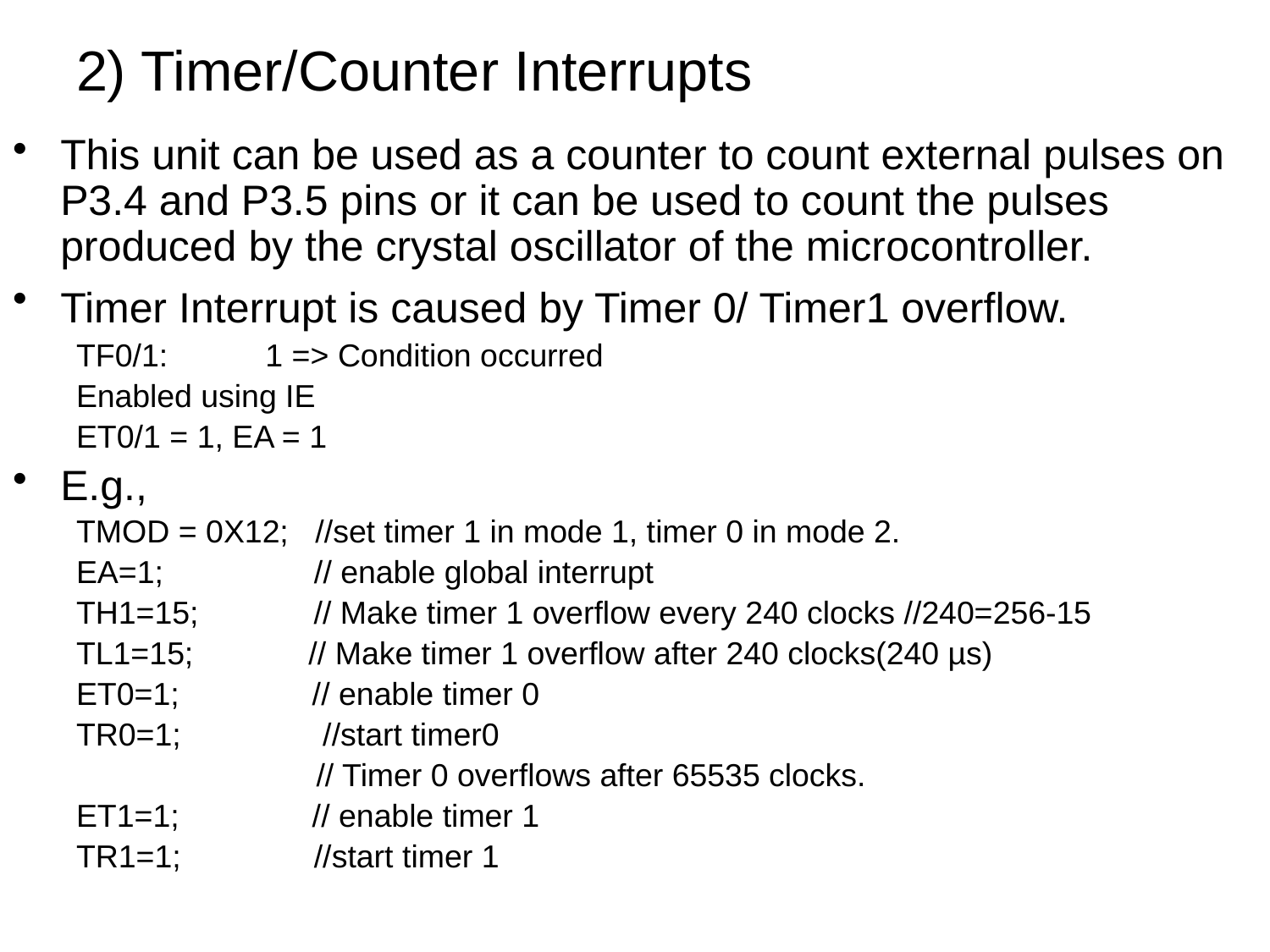

# 2) Timer/Counter Interrupts
This unit can be used as a counter to count external pulses on P3.4 and P3.5 pins or it can be used to count the pulses produced by the crystal oscillator of the microcontroller.
Timer Interrupt is caused by Timer 0/ Timer1 overflow.
TF0/1:           1 => Condition occurred
Enabled using IE
ET0/1 = 1, EA = 1
E.g.,
TMOD = 0X12;   //set timer 1 in mode 1, timer 0 in mode 2.
EA=1;                 // enable global interrupt
TH1=15;             // Make timer 1 overflow every 240 clocks //240=256-15
TL1=15;             // Make timer 1 overflow after 240 clocks(240 µs)
ET0=1;               // enable timer 0
TR0=1;                //start timer0
                           // Timer 0 overflows after 65535 clocks.
ET1=1;               // enable timer 1
TR1=1;               //start timer 1